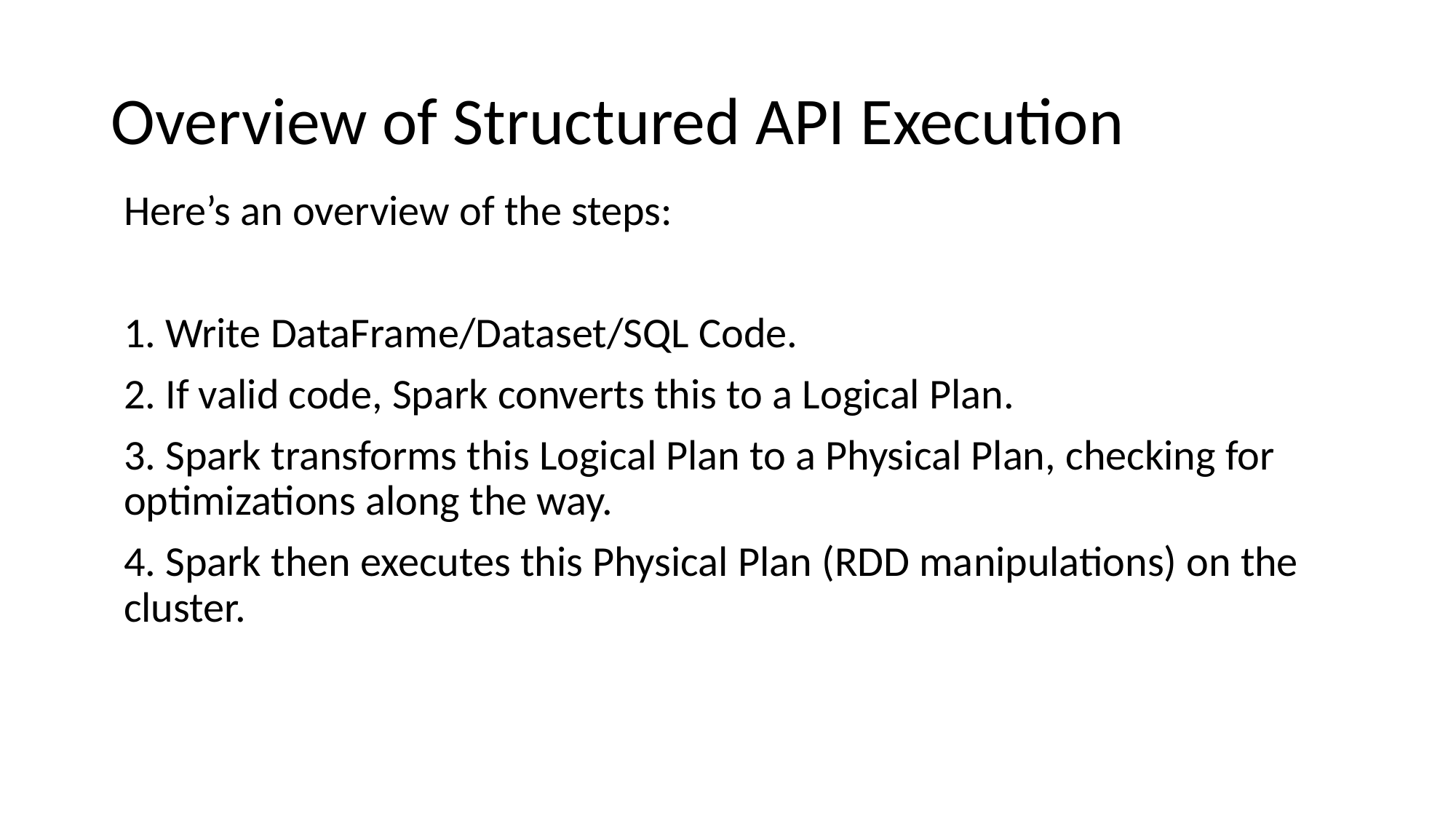

# Overview of Structured API Execution
Here’s an overview of the steps:

1. Write DataFrame/Dataset/SQL Code.
2. If valid code, Spark converts this to a Logical Plan.
3. Spark transforms this Logical Plan to a Physical Plan, checking for optimizations along the way.
4. Spark then executes this Physical Plan (RDD manipulations) on the cluster.